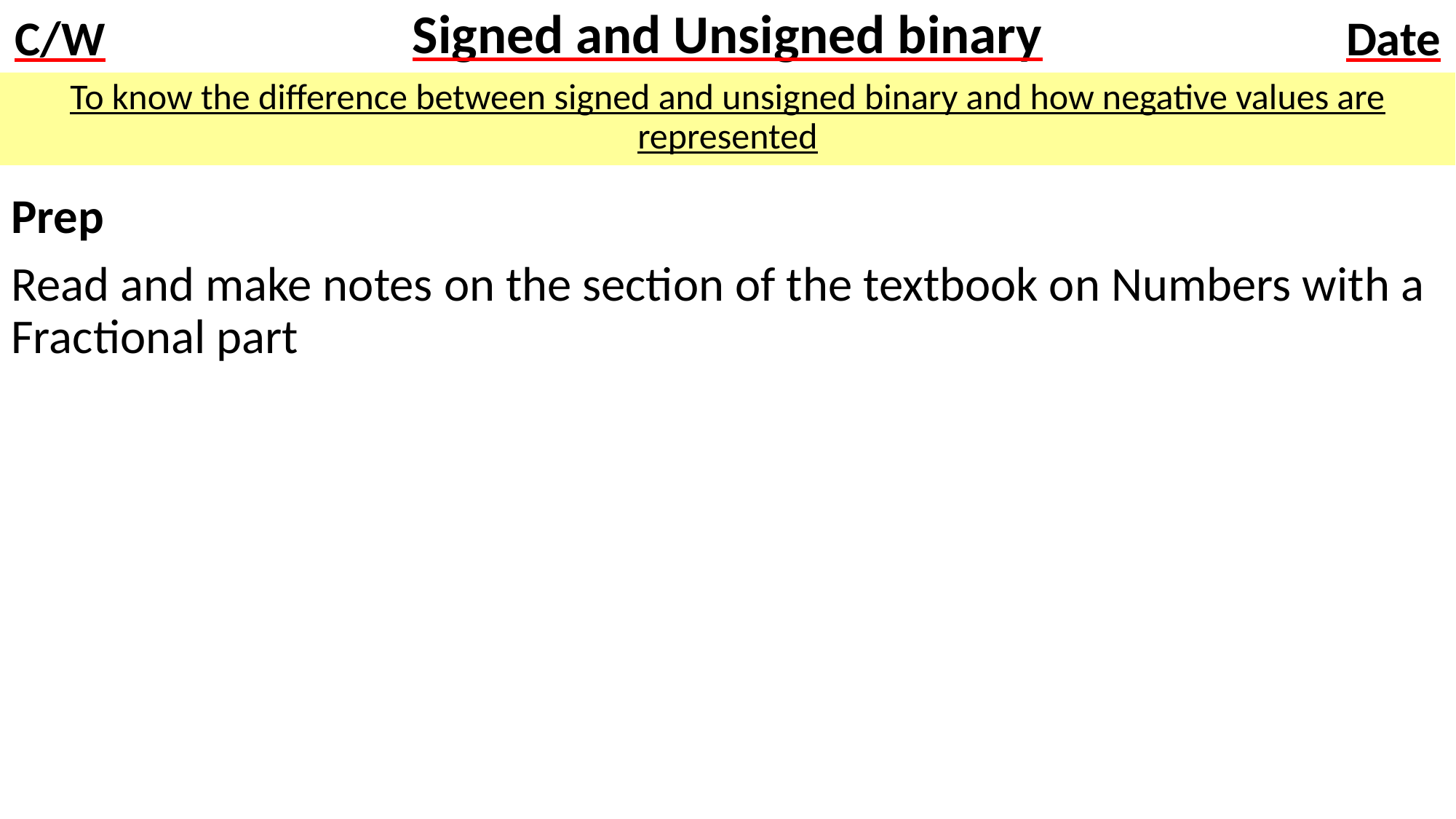

# Signed and Unsigned binary
To know the difference between signed and unsigned binary and how negative values are represented
Prep
Read and make notes on the section of the textbook on Numbers with a Fractional part